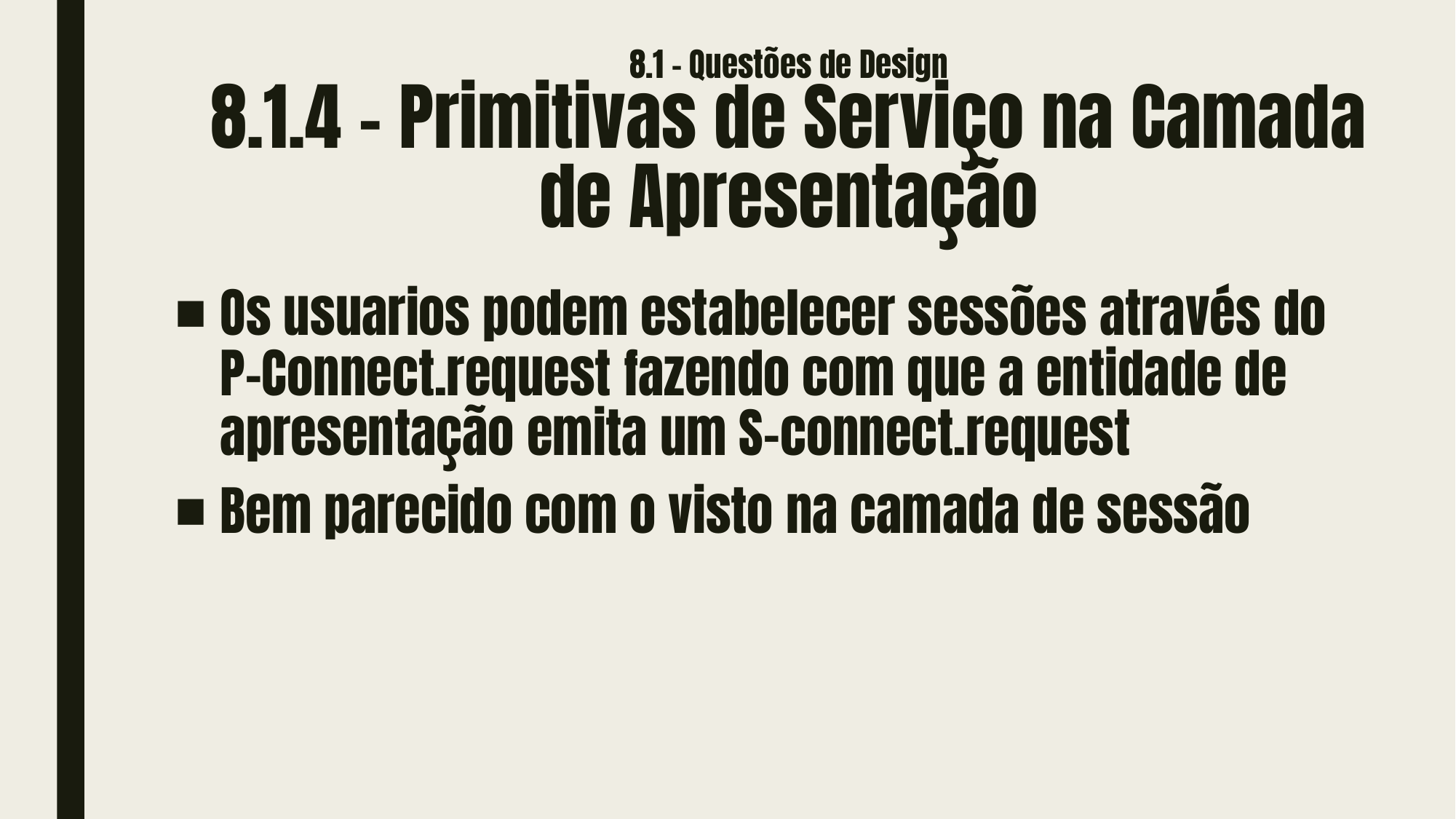

# 8.1 - Questões de Design 8.1.4 - Primitivas de Serviço na Camada de Apresentação
Os usuarios podem estabelecer sessões através do P-Connect.request fazendo com que a entidade de apresentação emita um S-connect.request
Bem parecido com o visto na camada de sessão